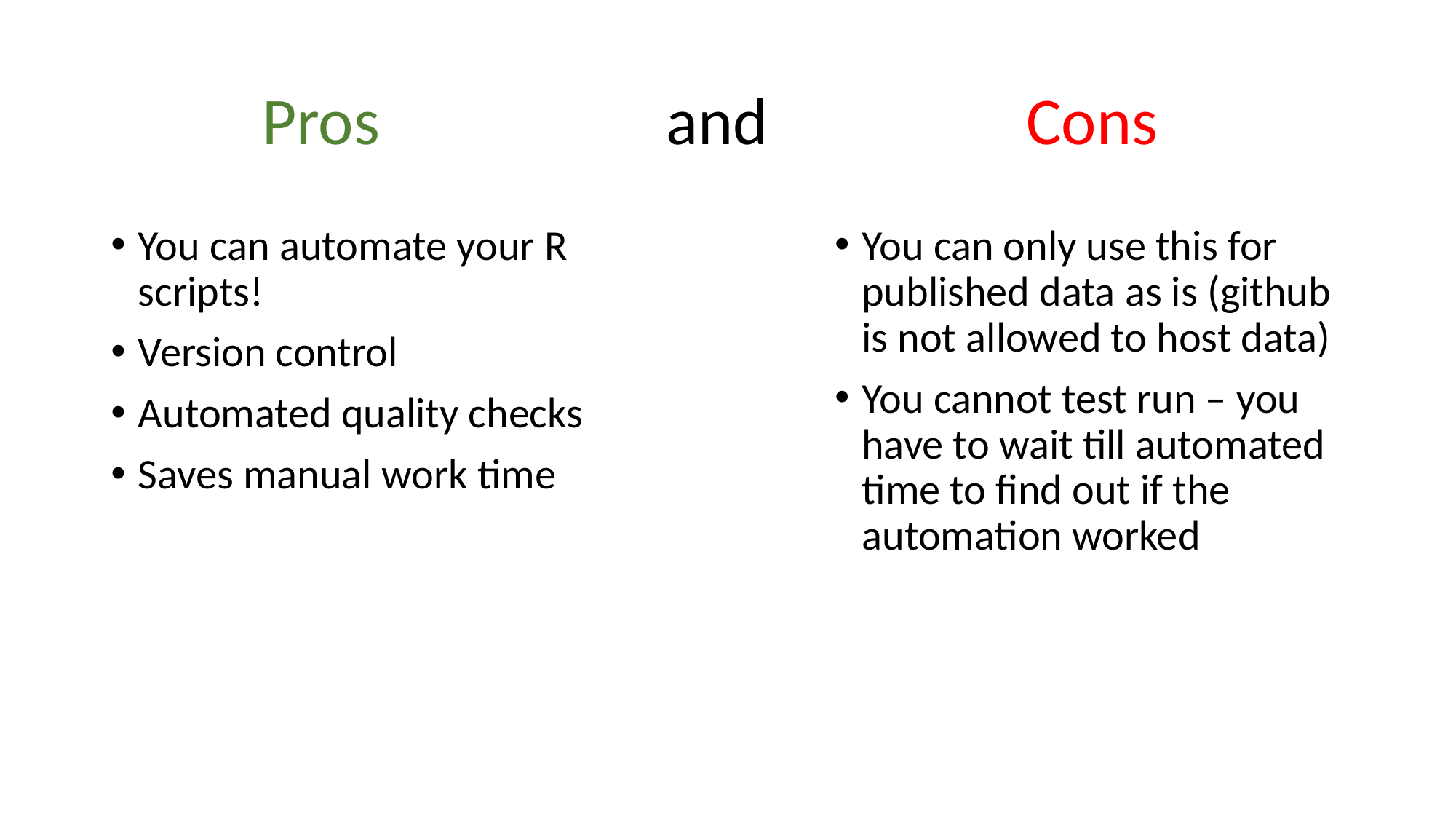

# Pros                   and                 Cons
You can automate your R scripts!
Version control
Automated quality checks
Saves manual work time
You can only use this for published data as is (github is not allowed to host data)
You cannot test run – you have to wait till automated time to find out if the automation worked